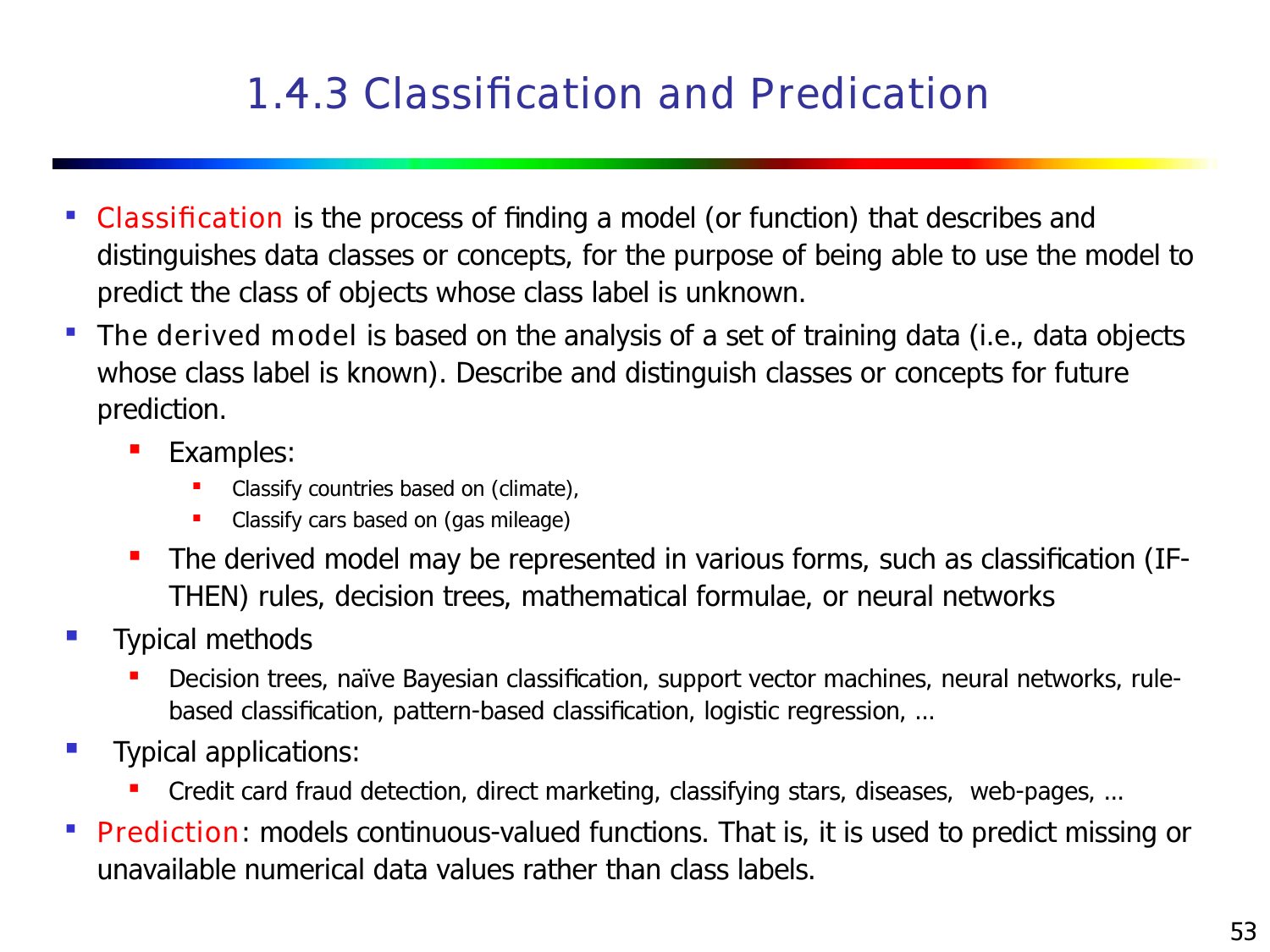

# 1.4.3 Classification and Predication
Classification is the process of finding a model (or function) that describes and distinguishes data classes or concepts, for the purpose of being able to use the model to predict the class of objects whose class label is unknown.
The derived model is based on the analysis of a set of training data (i.e., data objects whose class label is known). Describe and distinguish classes or concepts for future prediction.
Examples:
Classify countries based on (climate),
Classify cars based on (gas mileage)
The derived model may be represented in various forms, such as classification (IF-THEN) rules, decision trees, mathematical formulae, or neural networks
Typical methods
Decision trees, naïve Bayesian classification, support vector machines, neural networks, rule-based classification, pattern-based classification, logistic regression, …
Typical applications:
Credit card fraud detection, direct marketing, classifying stars, diseases,  web-pages, …
Prediction: models continuous-valued functions. That is, it is used to predict missing or unavailable numerical data values rather than class labels.
53